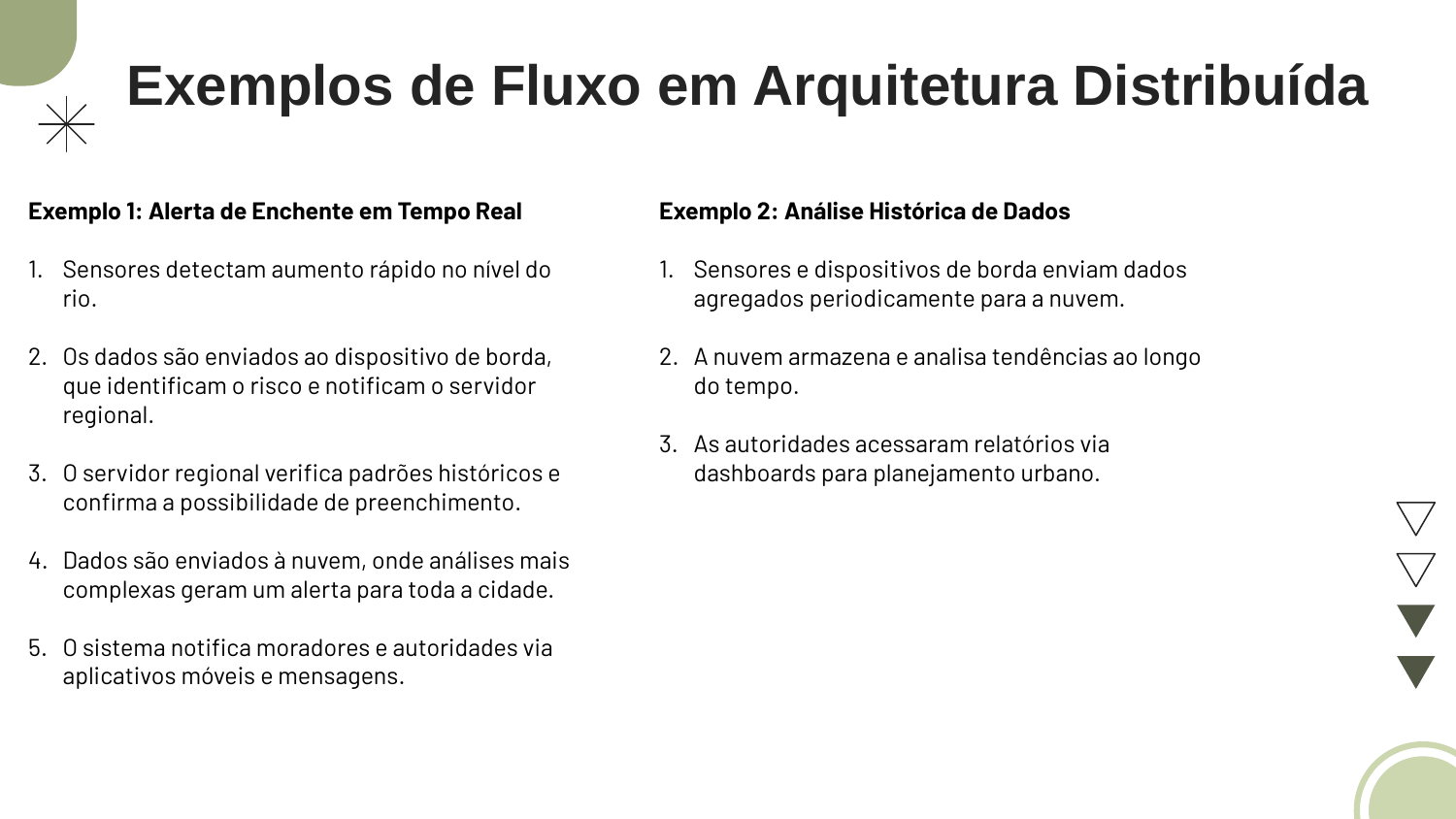

# Exemplos de Fluxo em Arquitetura Distribuída
Exemplo 1: Alerta de Enchente em Tempo Real

Sensores detectam aumento rápido no nível do rio.

Os dados são enviados ao dispositivo de borda, que identificam o risco e notificam o servidor regional.

O servidor regional verifica padrões históricos e confirma a possibilidade de preenchimento.

Dados são enviados à nuvem, onde análises mais complexas geram um alerta para toda a cidade.

O sistema notifica moradores e autoridades via aplicativos móveis e mensagens.

Exemplo 2: Análise Histórica de Dados

Sensores e dispositivos de borda enviam dados agregados periodicamente para a nuvem.

A nuvem armazena e analisa tendências ao longo do tempo.

As autoridades acessaram relatórios via dashboards para planejamento urbano.